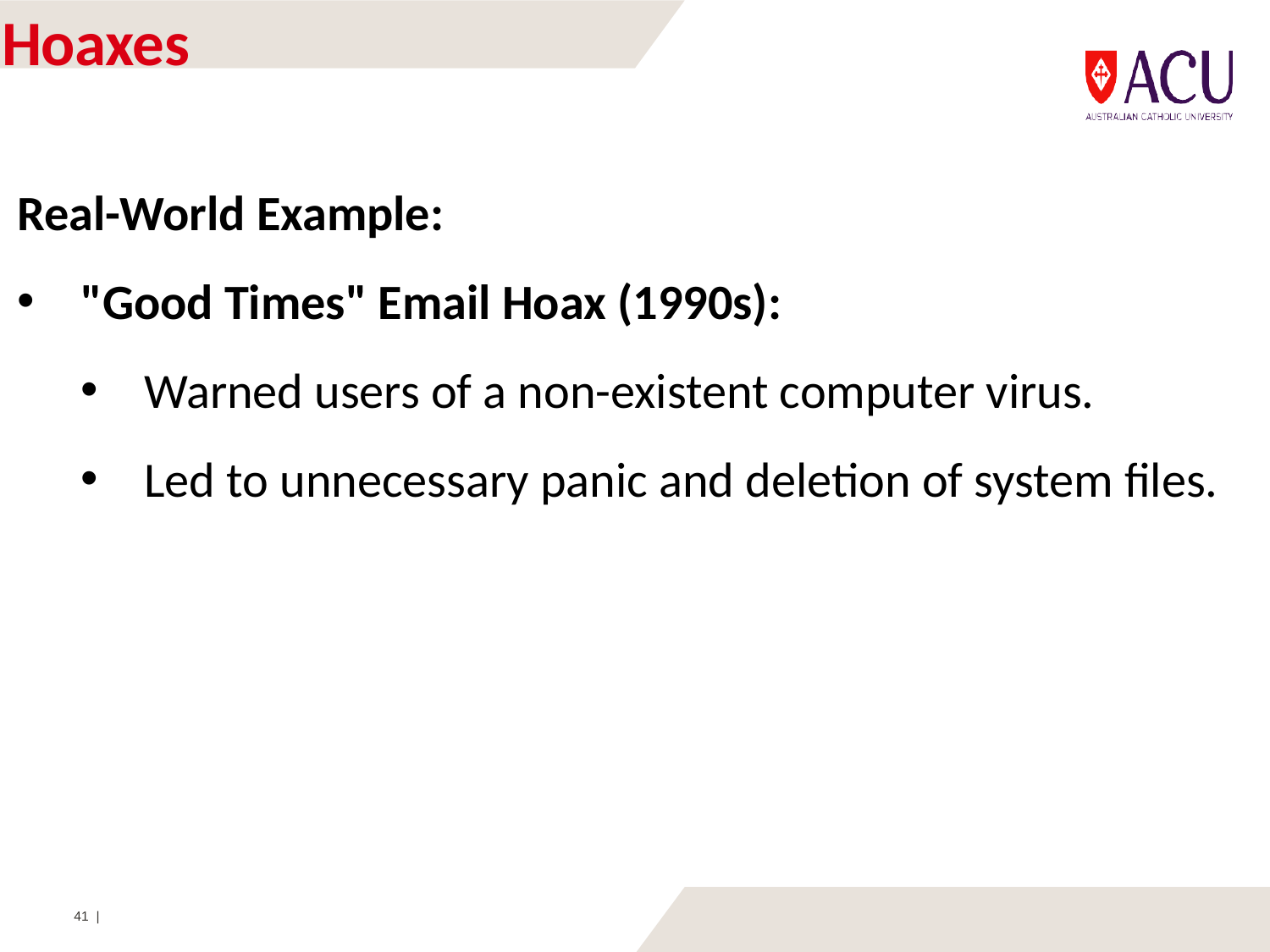

# Hoaxes
Real-World Example:
"Good Times" Email Hoax (1990s):
Warned users of a non-existent computer virus.
Led to unnecessary panic and deletion of system files.
41 |